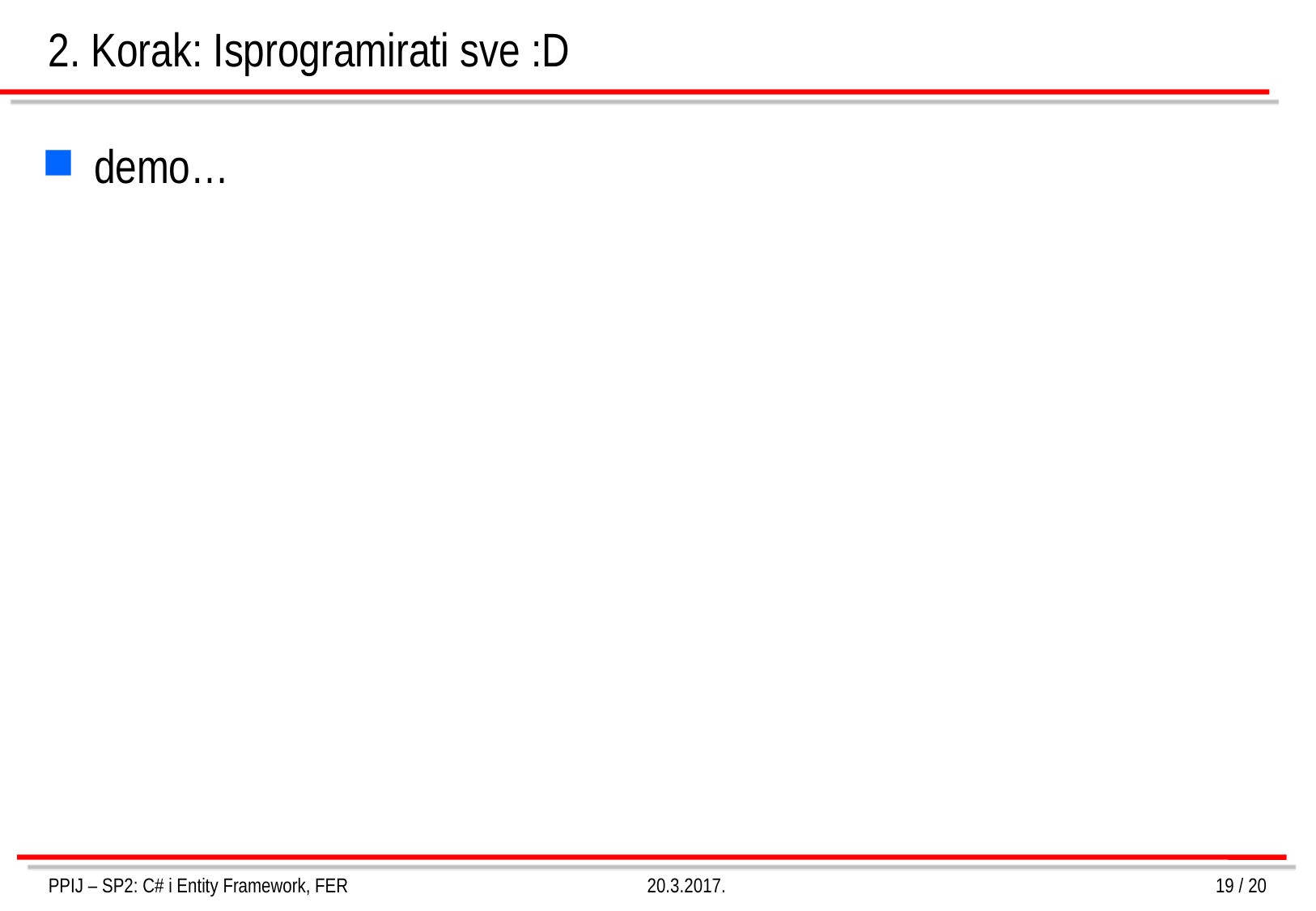

# 2. Korak: Isprogramirati sve :D
demo…
PPIJ – SP2: C# i Entity Framework, FER
20.3.2017.
19 / 20